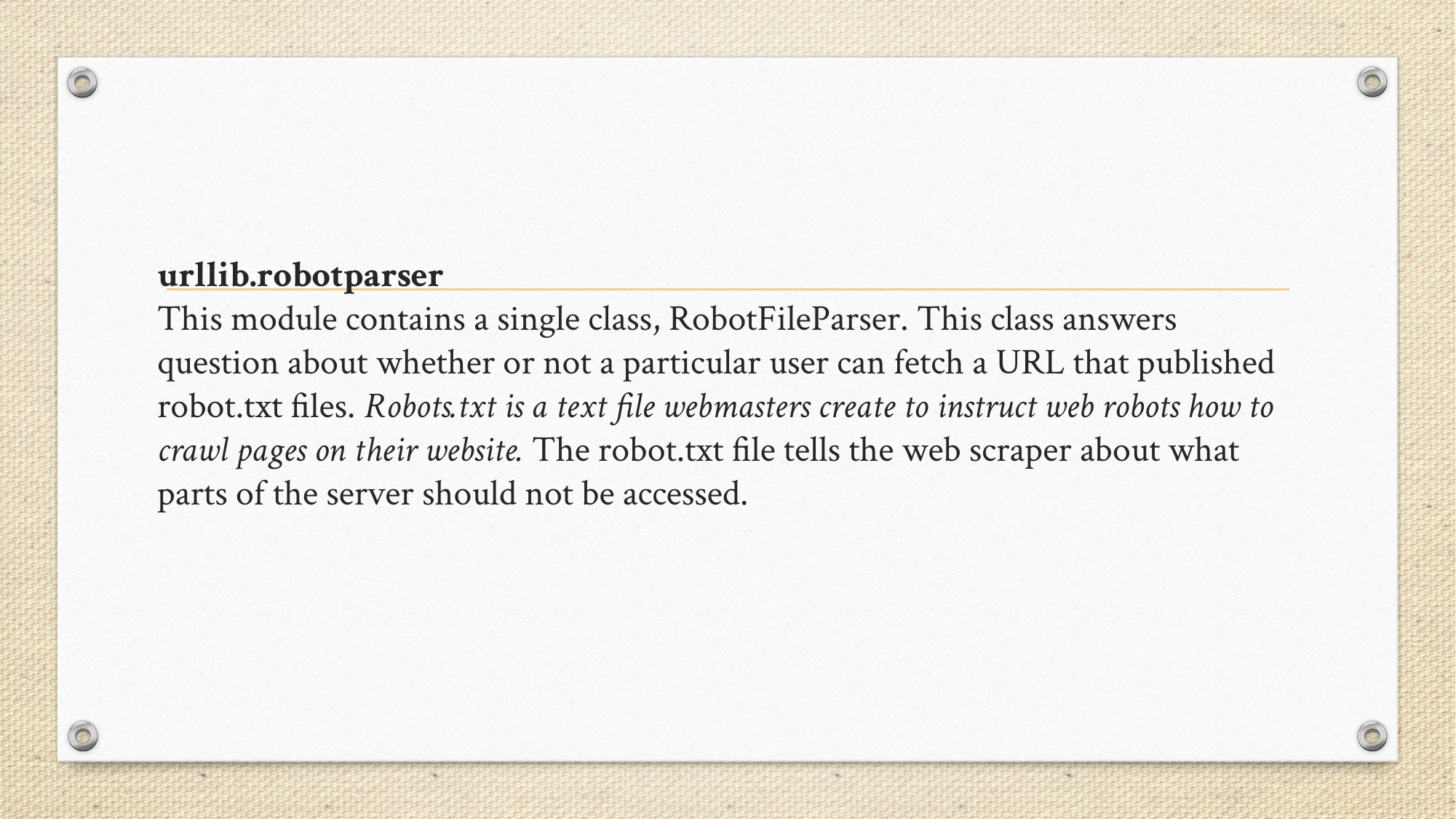

urllib.robotparser
This module contains a single class, RobotFileParser. This class answers question about whether or not a particular user can fetch a URL that published robot.txt files. Robots.txt is a text file webmasters create to instruct web robots how to crawl pages on their website. The robot.txt file tells the web scraper about what parts of the server should not be accessed.